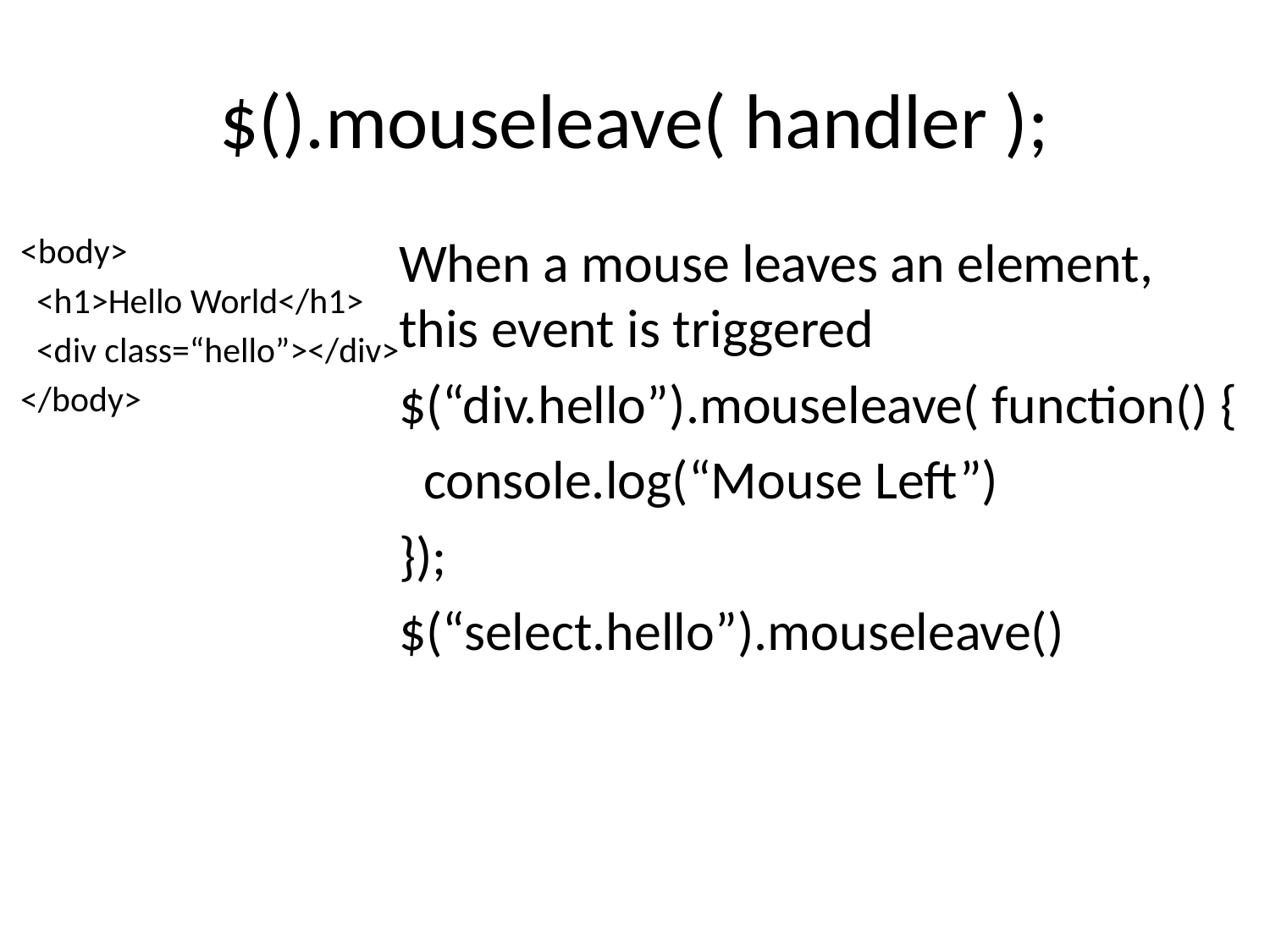

# $().mouseleave( handler );
<body>
  <h1>Hello World</h1>
  <div class=“hello”></div>
</body>
When a mouse leaves an element, this event is triggered
$(“div.hello”).mouseleave( function() {
  console.log(“Mouse Left”)
});
$(“select.hello”).mouseleave()